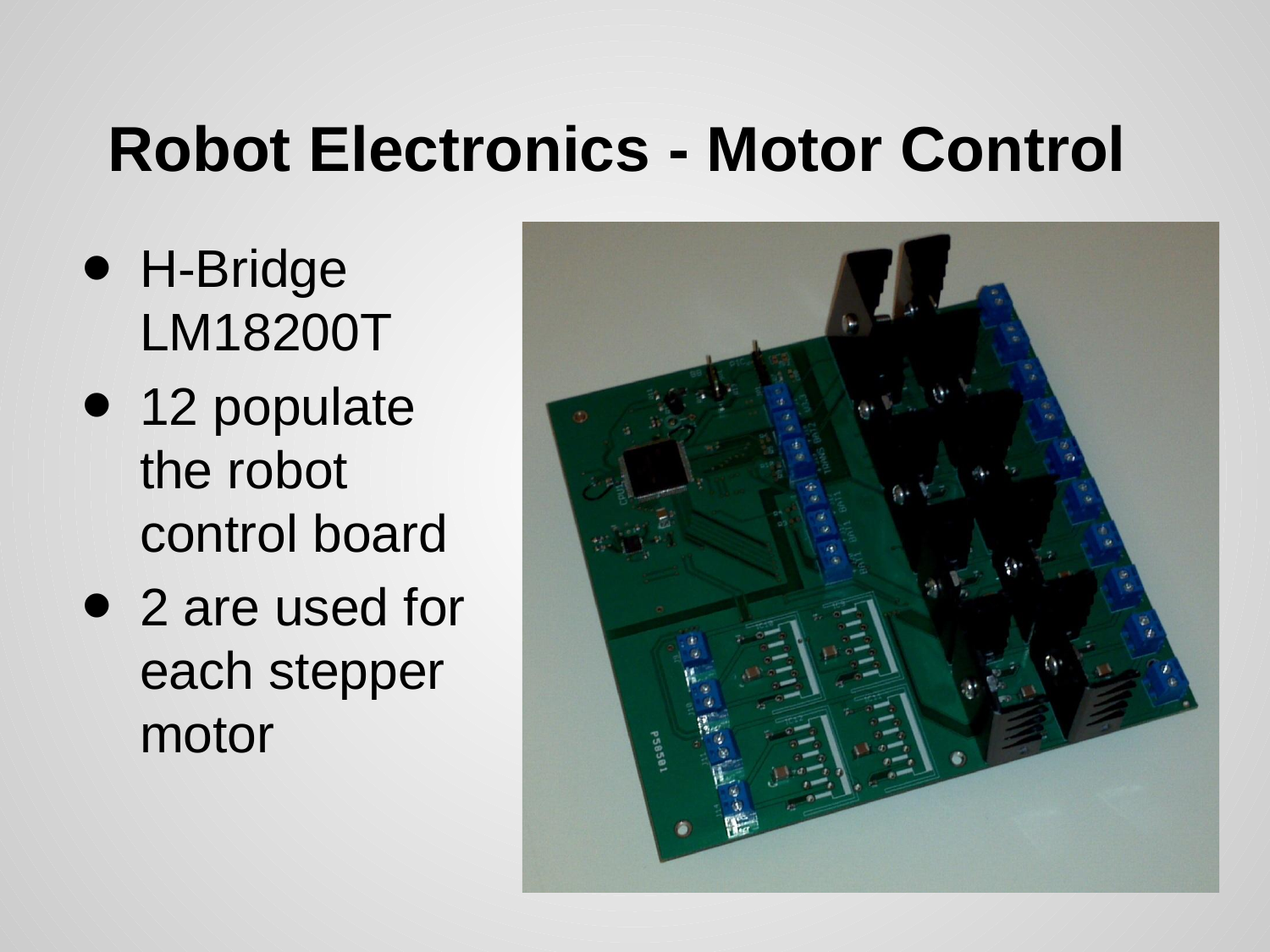

# Robot Electronics - Motor Control
H-Bridge LM18200T
12 populate the robot control board
2 are used for each stepper motor